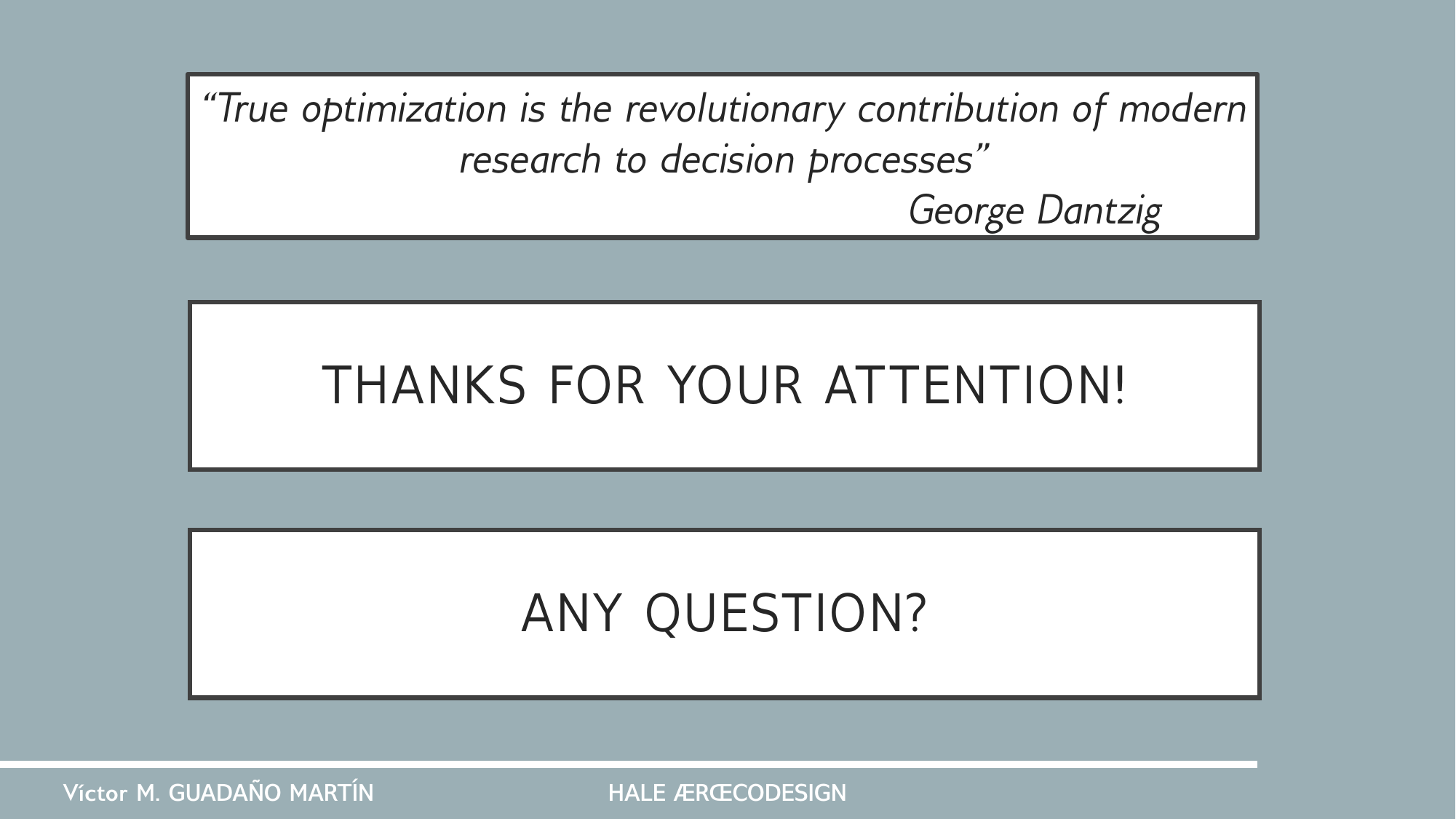

“True optimization is the revolutionary contribution of modern research to decision processes”
George Dantzig
# Thanks for your attention!
ANY QUESTION?
Víctor M. GUADAÑO MARTÍN
HALE AEROECODESIGN